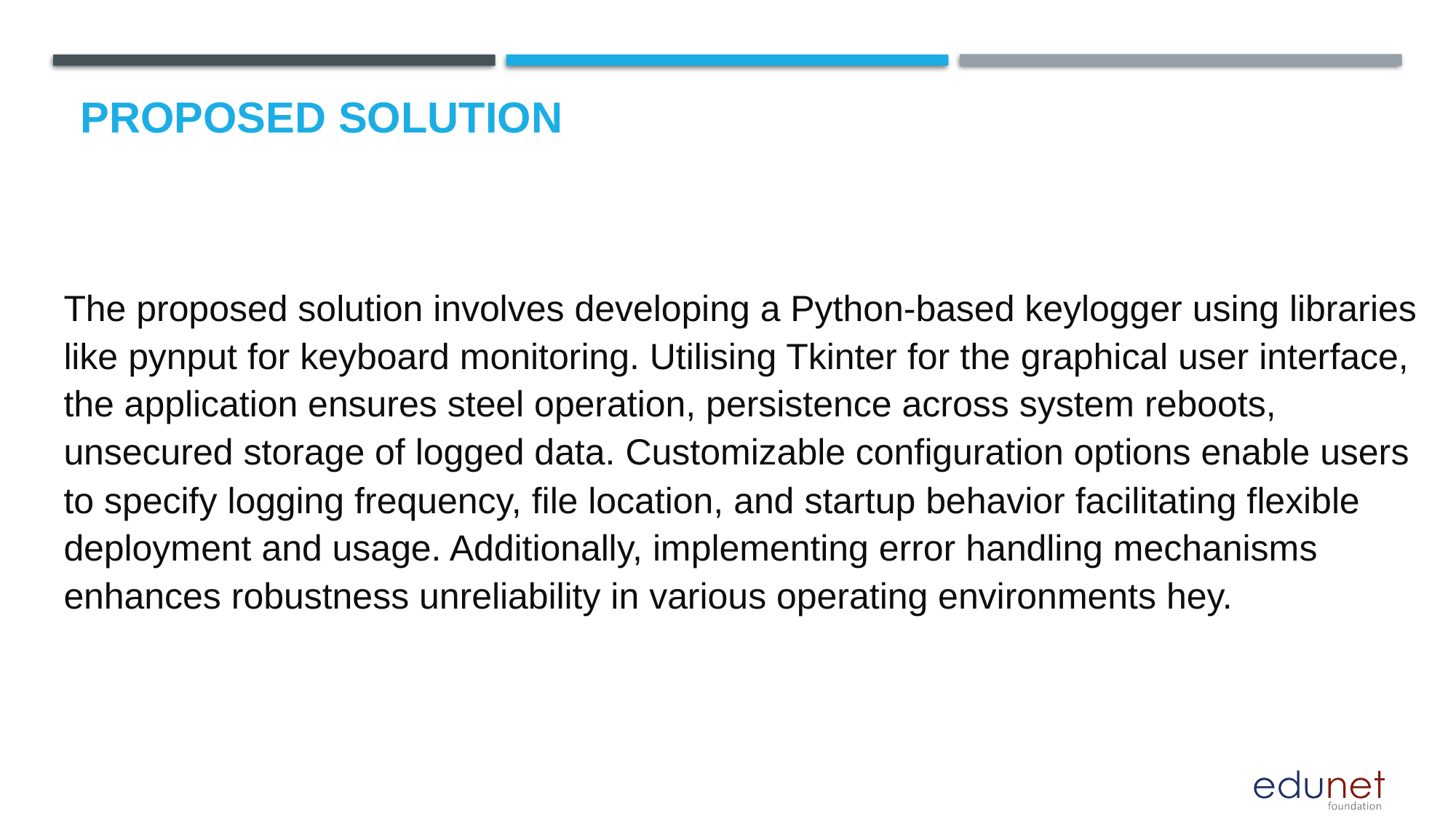

# Proposed Solution
The proposed solution involves developing a Python-based keylogger using libraries like pynput for keyboard monitoring. Utilising Tkinter for the graphical user interface, the application ensures steel operation, persistence across system reboots, unsecured storage of logged data. Customizable configuration options enable users to specify logging frequency, file location, and startup behavior facilitating flexible deployment and usage. Additionally, implementing error handling mechanisms enhances robustness unreliability in various operating environments hey.